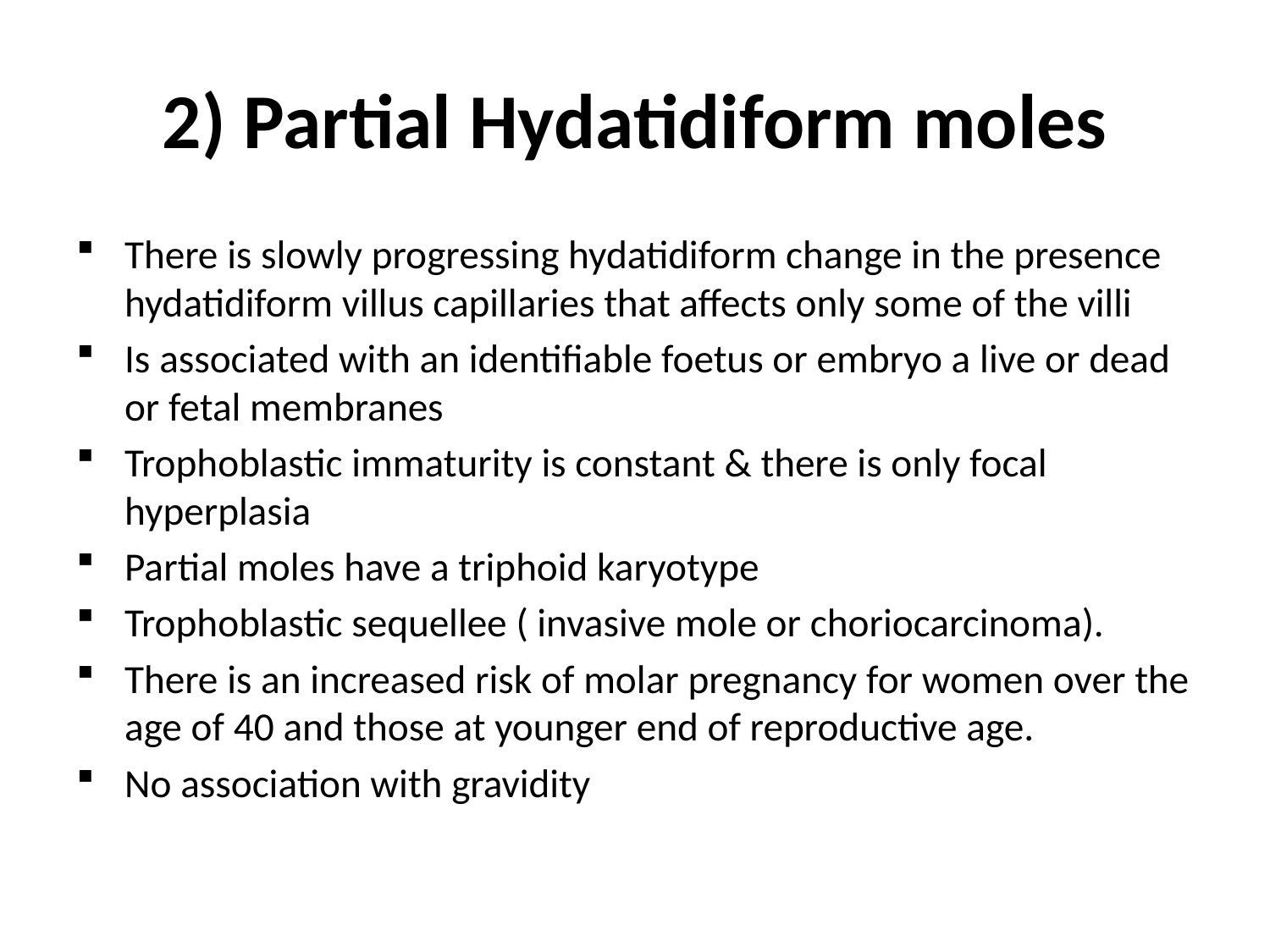

# 2) Partial Hydatidiform moles
There is slowly progressing hydatidiform change in the presence hydatidiform villus capillaries that affects only some of the villi
Is associated with an identifiable foetus or embryo a live or dead or fetal membranes
Trophoblastic immaturity is constant & there is only focal hyperplasia
Partial moles have a triphoid karyotype
Trophoblastic sequellee ( invasive mole or choriocarcinoma).
There is an increased risk of molar pregnancy for women over the age of 40 and those at younger end of reproductive age.
No association with gravidity